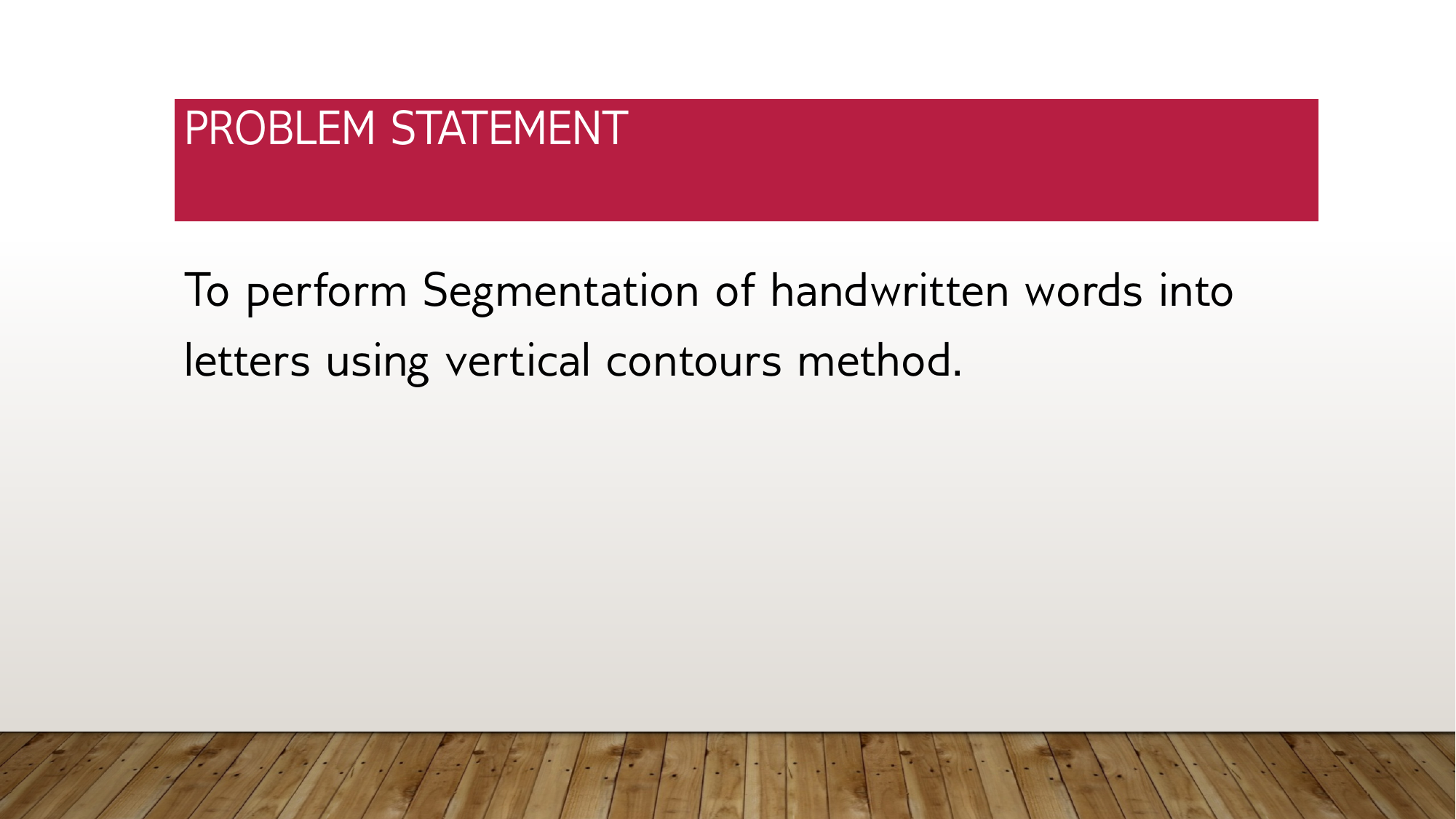

# Problem statement
To perform Segmentation of handwritten words into letters using vertical contours method.